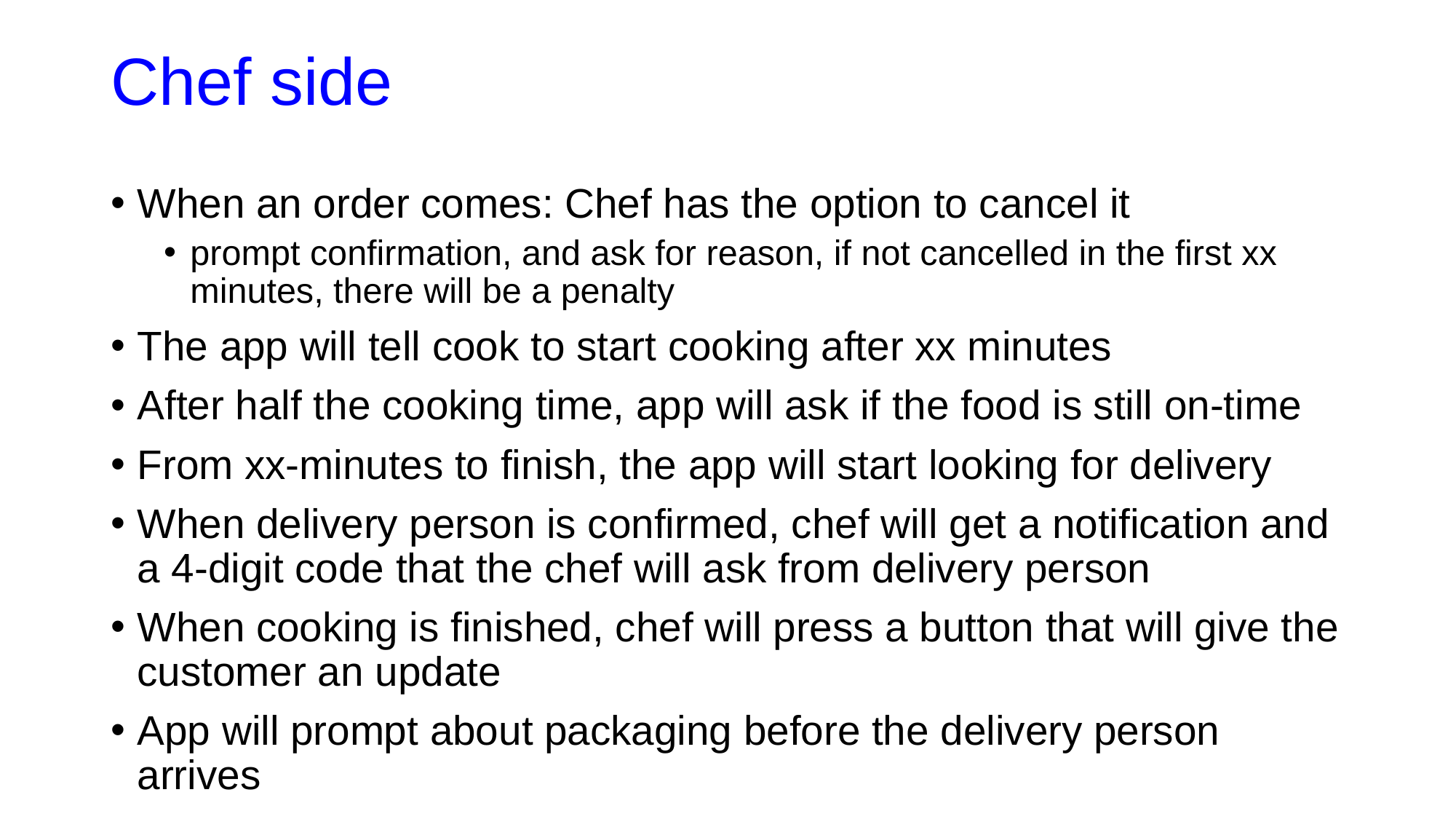

# Chef side
When an order comes: Chef has the option to cancel it
prompt confirmation, and ask for reason, if not cancelled in the first xx minutes, there will be a penalty
The app will tell cook to start cooking after xx minutes
After half the cooking time, app will ask if the food is still on-time
From xx-minutes to finish, the app will start looking for delivery
When delivery person is confirmed, chef will get a notification and a 4-digit code that the chef will ask from delivery person
When cooking is finished, chef will press a button that will give the customer an update
App will prompt about packaging before the delivery person arrives